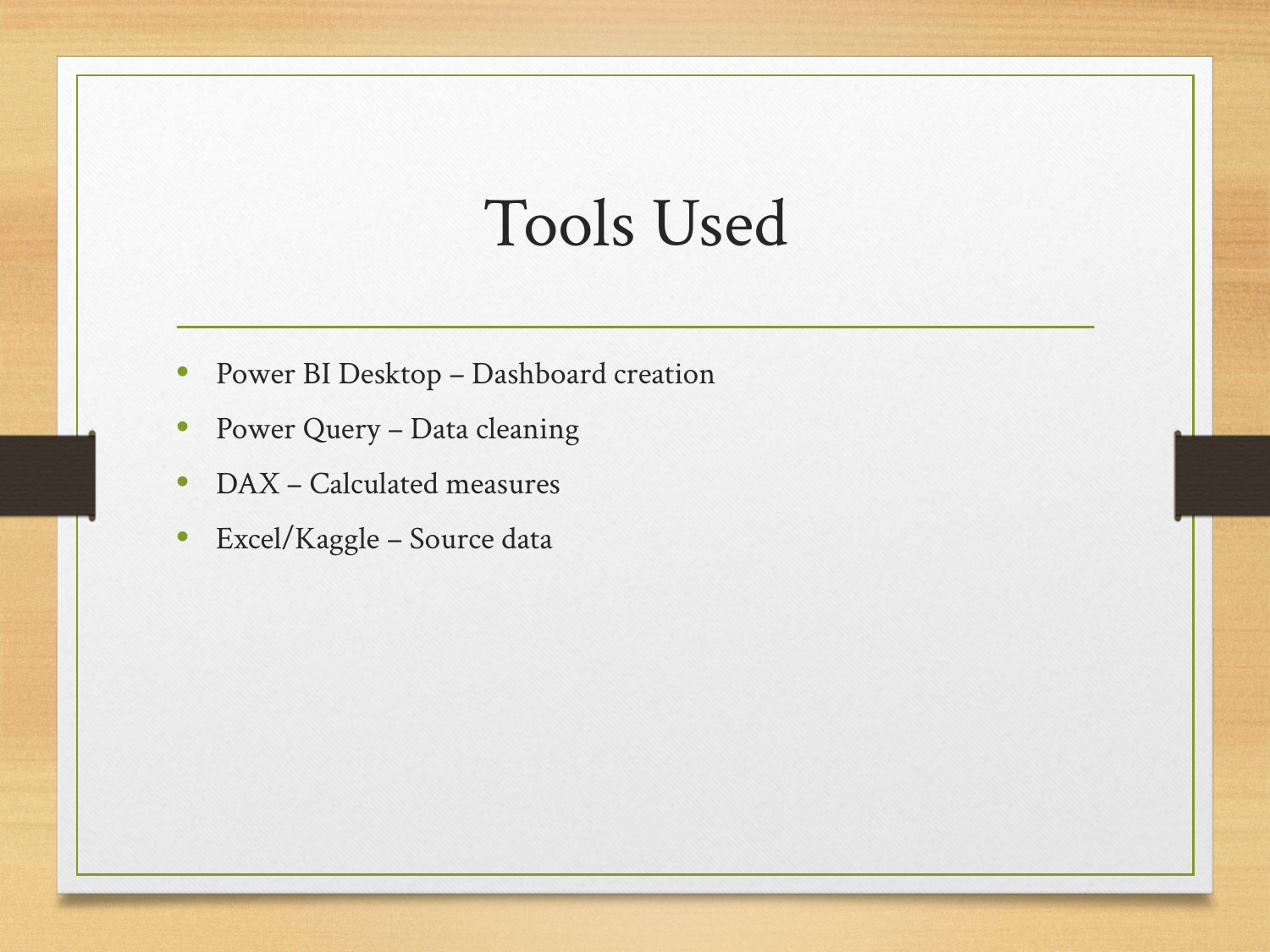

# Tools Used
Power BI Desktop – Dashboard creation
Power Query – Data cleaning
DAX – Calculated measures
Excel/Kaggle – Source data